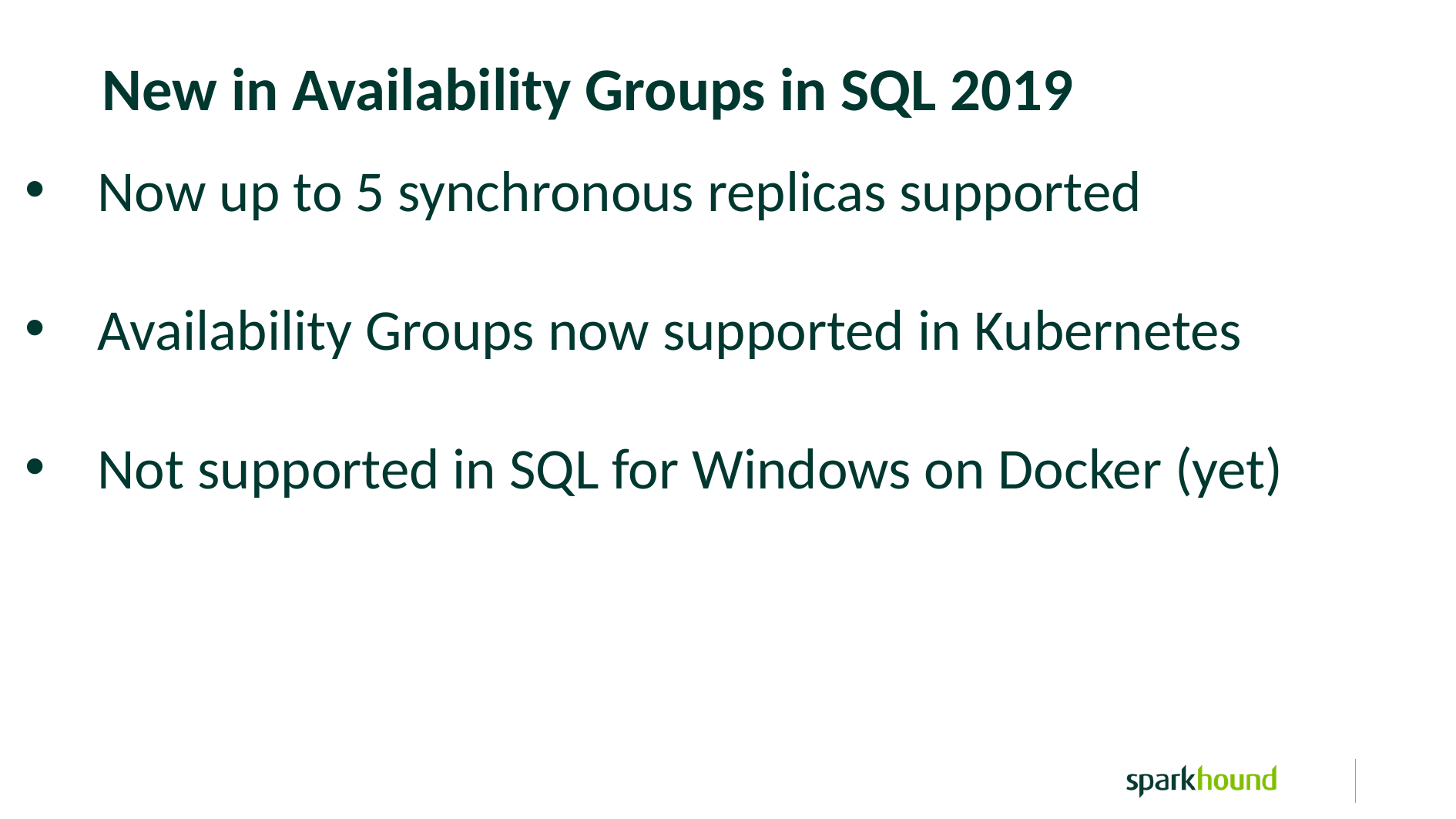

New in Availability Groups in SQL 2019
Now up to 5 synchronous replicas supported

Availability Groups now supported in Kubernetes

Not supported in SQL for Windows on Docker (yet)